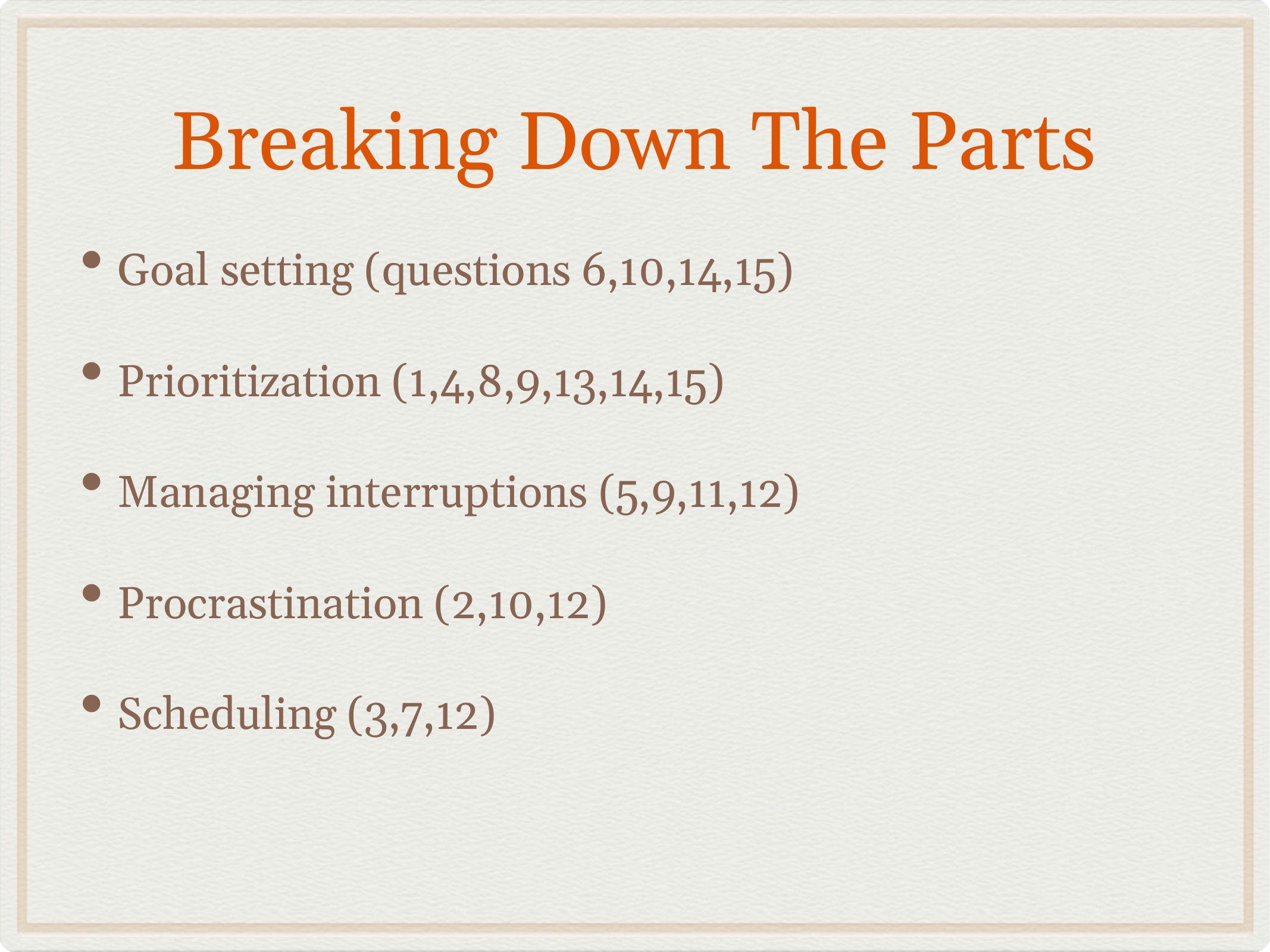

# Breaking Down The Parts
Goal setting (questions 6,10,14,15)
Prioritization (1,4,8,9,13,14,15)
Managing interruptions (5,9,11,12)
Procrastination (2,10,12)
Scheduling (3,7,12)